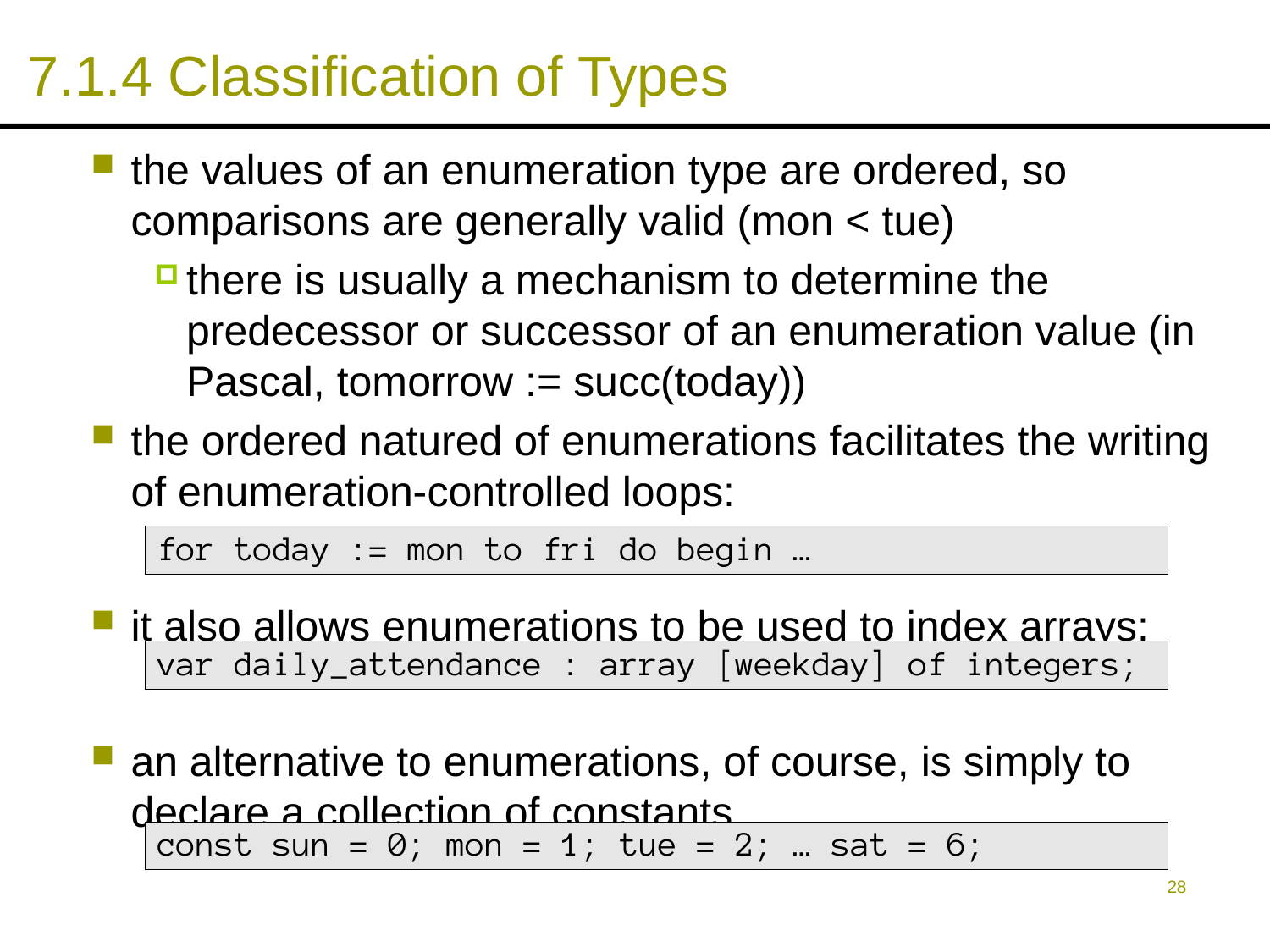

# 7.1.4 Classification of Types
the values of an enumeration type are ordered, so comparisons are generally valid (mon < tue)
there is usually a mechanism to determine the predecessor or successor of an enumeration value (in Pascal, tomorrow := succ(today))
the ordered natured of enumerations facilitates the writing of enumeration-controlled loops:

it also allows enumerations to be used to index arrays:

an alternative to enumerations, of course, is simply to declare a collection of constants

for today := mon to fri do begin …
var daily_attendance : array [weekday] of integers;
const sun = 0; mon = 1; tue = 2; … sat = 6;
28